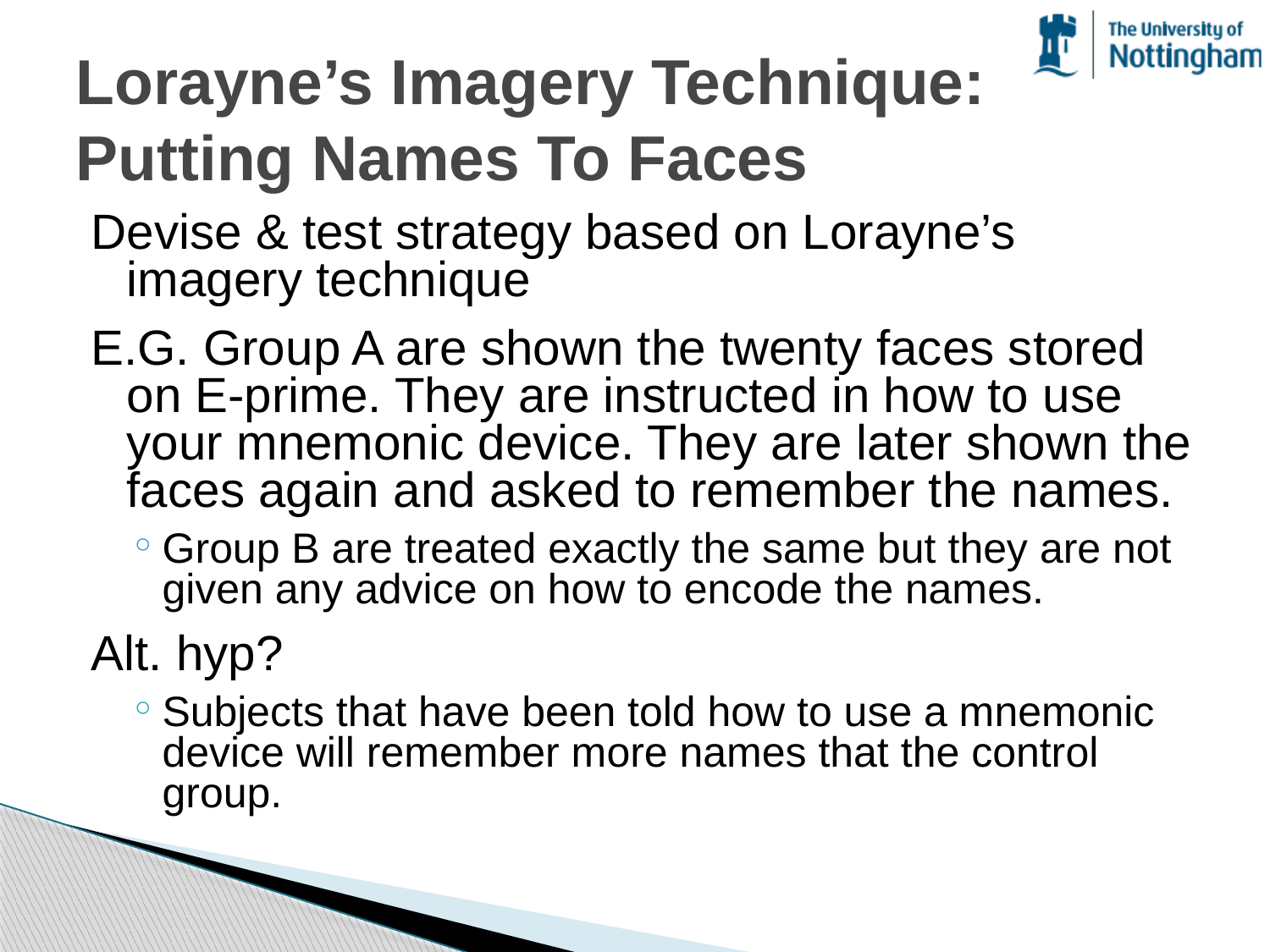

# Lorayne’s Imagery Technique: Putting Names To Faces
Devise & test strategy based on Lorayne’s imagery technique
E.G. Group A are shown the twenty faces stored on E-prime. They are instructed in how to use your mnemonic device. They are later shown the faces again and asked to remember the names.
Group B are treated exactly the same but they are not given any advice on how to encode the names.
Alt. hyp?
Subjects that have been told how to use a mnemonic device will remember more names that the control group.